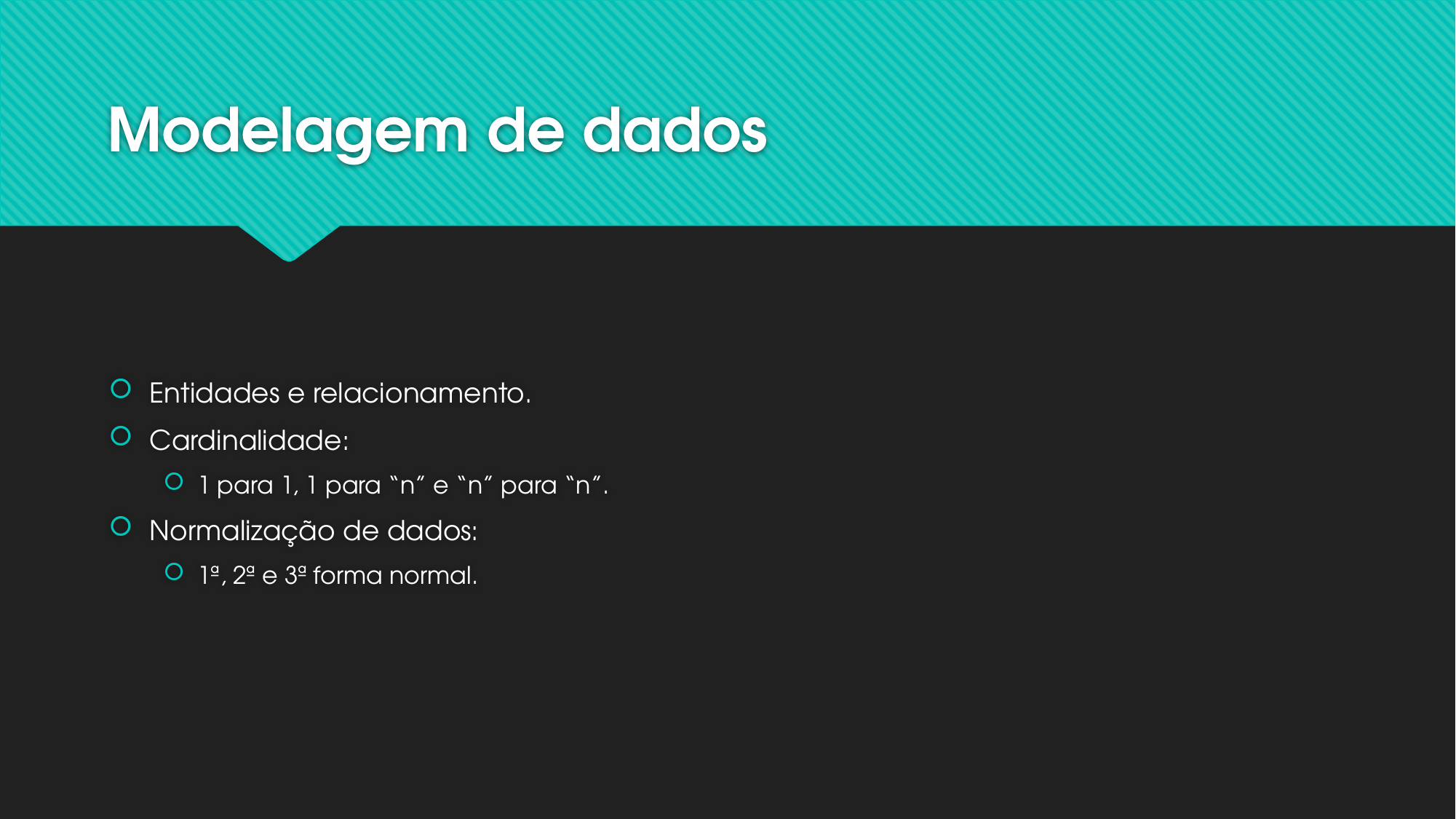

# Modelagem de dados
Entidades e relacionamento.
Cardinalidade:
1 para 1, 1 para “n” e “n” para “n”.
Normalização de dados:
1ª, 2ª e 3ª forma normal.